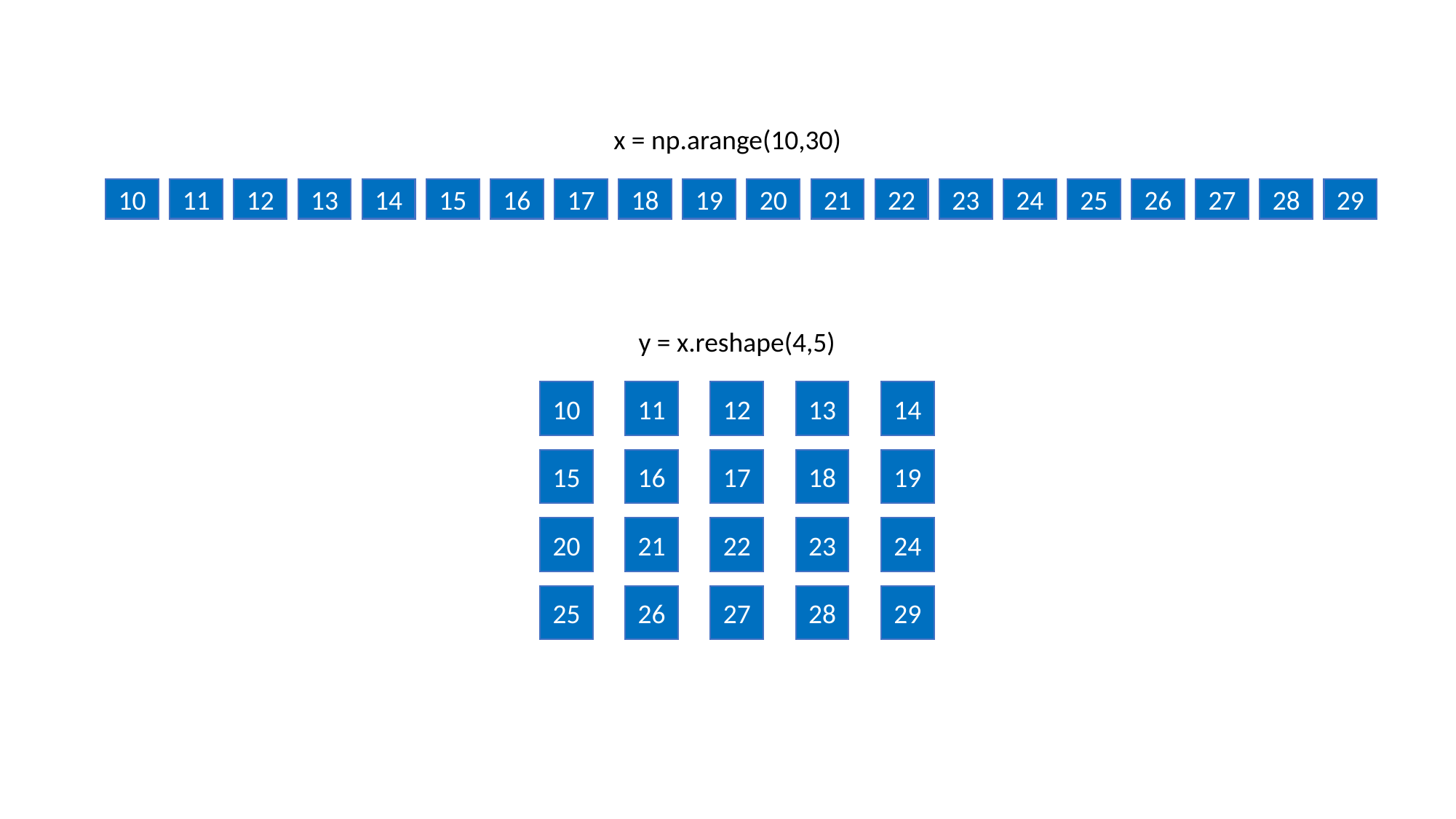

x = np.arange(10,30)
10
11
12
13
14
15
16
17
18
19
20
21
22
23
24
25
26
27
28
29
y = x.reshape(4,5)
10
11
12
13
14
15
16
17
18
19
20
21
22
23
24
25
26
27
28
29